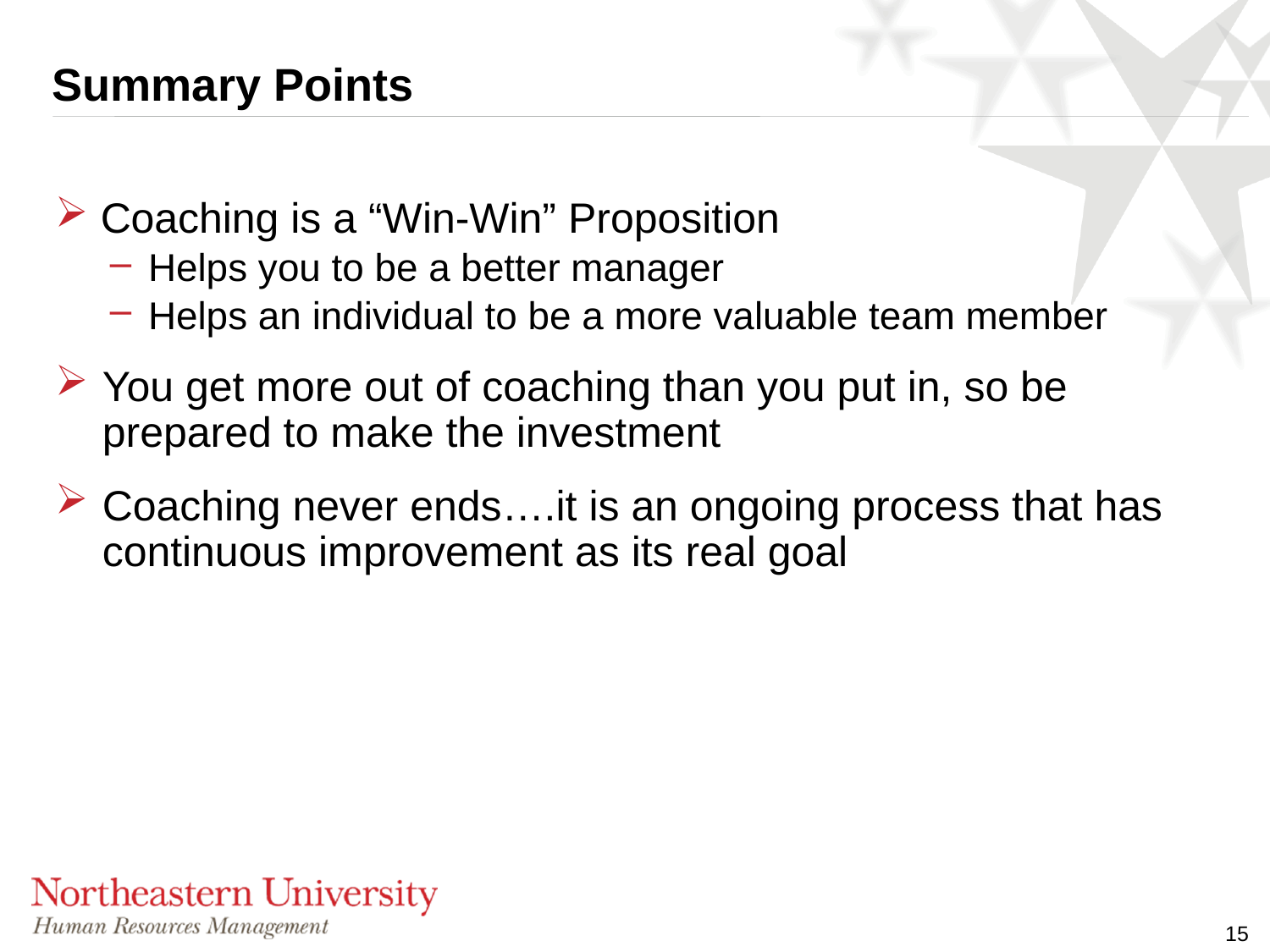

# Summary Points
 Coaching is a “Win-Win” Proposition
 Helps you to be a better manager
 Helps an individual to be a more valuable team member
You get more out of coaching than you put in, so be prepared to make the investment
Coaching never ends….it is an ongoing process that has continuous improvement as its real goal
15